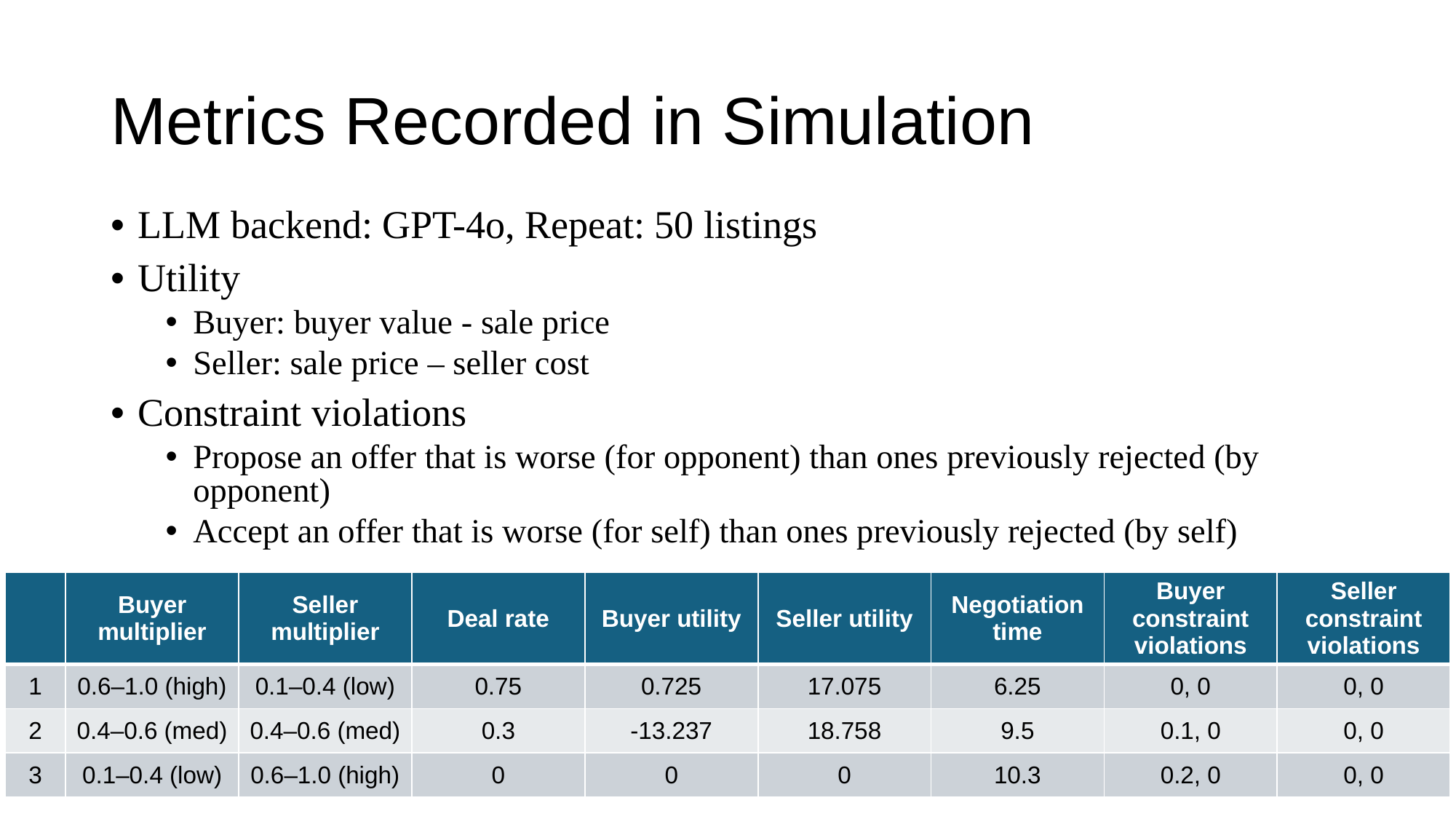

# Metrics Recorded in Simulation
LLM backend: GPT-4o, Repeat: 50 listings
Utility
Buyer: buyer value - sale price
Seller: sale price – seller cost
Constraint violations
Propose an offer that is worse (for opponent) than ones previously rejected (by opponent)
Accept an offer that is worse (for self) than ones previously rejected (by self)

|  | Buyer multiplier | Seller multiplier | Deal rate | Buyer utility | Seller utility | Negotiation time | Buyer constraint violations | Seller constraint violations |
| --- | --- | --- | --- | --- | --- | --- | --- | --- |
| 1 | 0.6–1.0 (high) | 0.1–0.4 (low) | 0.75 | 0.725 | 17.075 | 6.25 | 0, 0 | 0, 0 |
| 2 | 0.4–0.6 (med) | 0.4–0.6 (med) | 0.3 | -13.237 | 18.758 | 9.5 | 0.1, 0 | 0, 0 |
| 3 | 0.1–0.4 (low) | 0.6–1.0 (high) | 0 | 0 | 0 | 10.3 | 0.2, 0 | 0, 0 |